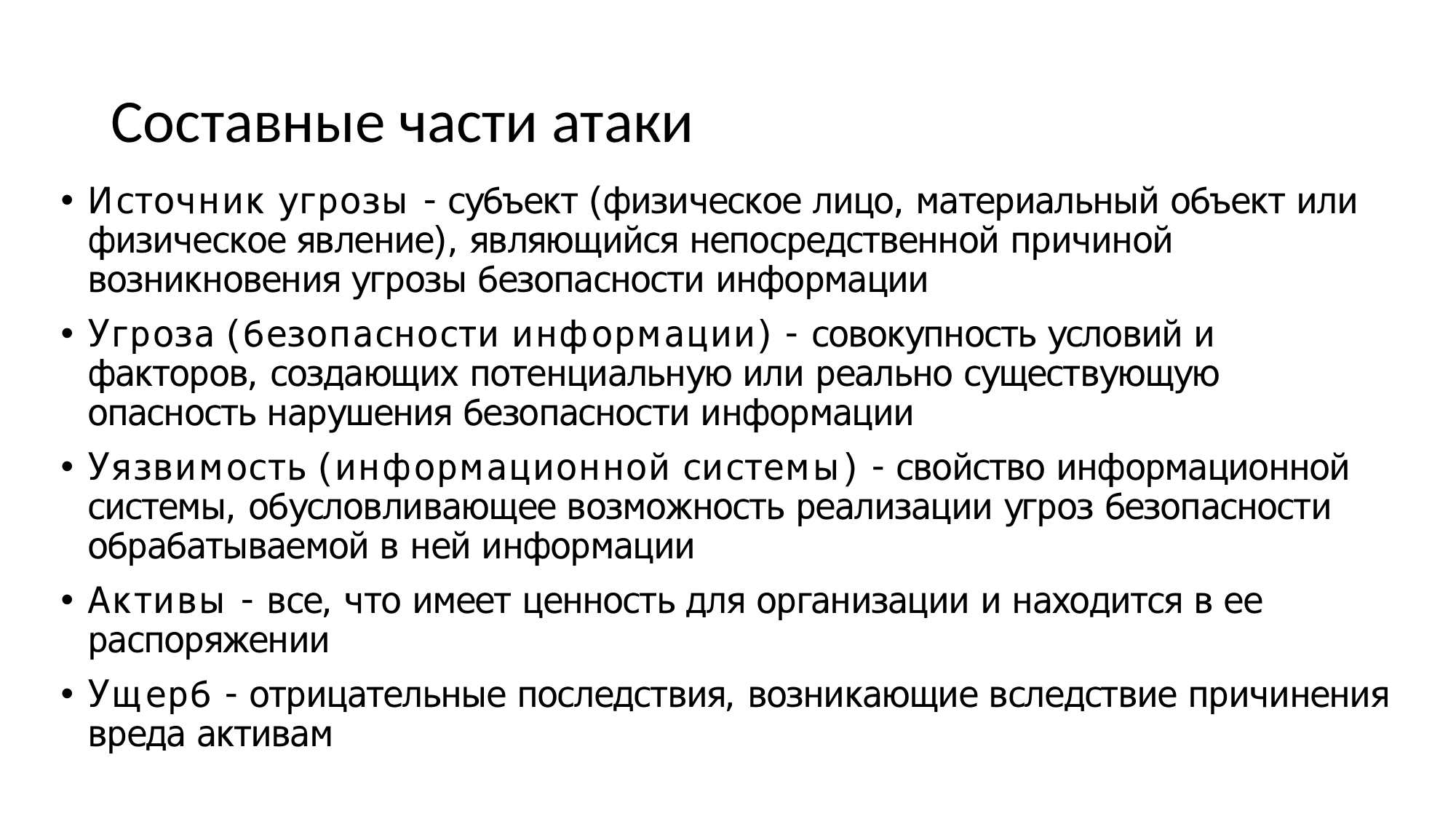

# Составные части атаки
Источник угрозы - субъект (физическое лицо, материальный объект или физическое явление), являющийся непосредственной причиной возникновения угрозы безопасности информации
Угроза (безопасности информации) - совокупность условий и факторов, создающих потенциальную или реально существующую опасность нарушения безопасности информации
Уязвимость (информационной системы) - свойство информационной системы, обусловливающее возможность реализации угроз безопасности обрабатываемой в ней информации
Активы - все, что имеет ценность для организации и находится в ее распоряжении
Ущерб - отрицательные последствия, возникающие вследствие причинения вреда активам